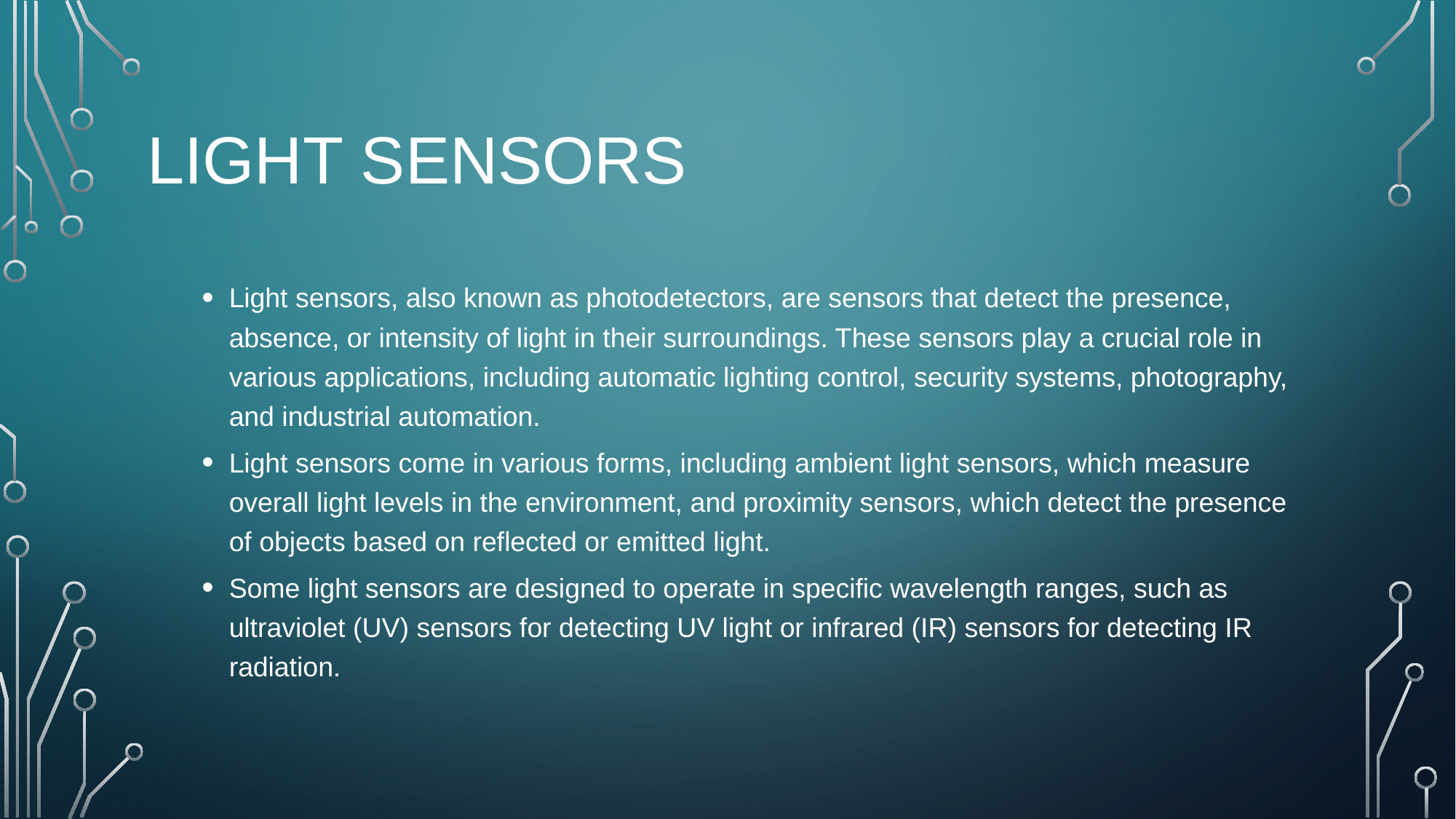

# light sensors
Light sensors, also known as photodetectors, are sensors that detect the presence, absence, or intensity of light in their surroundings. These sensors play a crucial role in various applications, including automatic lighting control, security systems, photography, and industrial automation.
Light sensors come in various forms, including ambient light sensors, which measure overall light levels in the environment, and proximity sensors, which detect the presence of objects based on reflected or emitted light.
Some light sensors are designed to operate in specific wavelength ranges, such as ultraviolet (UV) sensors for detecting UV light or infrared (IR) sensors for detecting IR radiation.